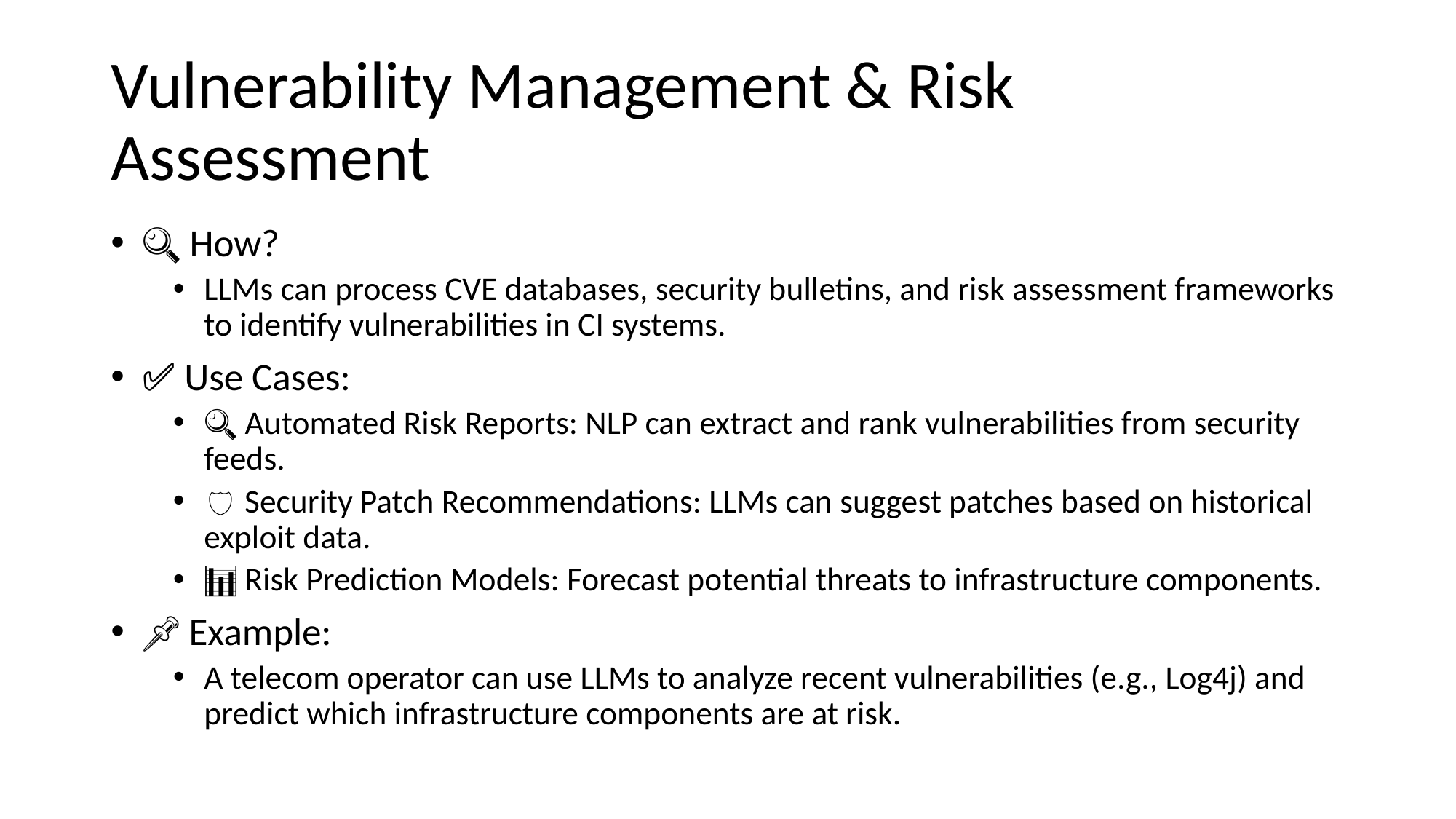

# Vulnerability Management & Risk Assessment
🔍 How?
LLMs can process CVE databases, security bulletins, and risk assessment frameworks to identify vulnerabilities in CI systems.
✅ Use Cases:
🔍 Automated Risk Reports: NLP can extract and rank vulnerabilities from security feeds.
🛡️ Security Patch Recommendations: LLMs can suggest patches based on historical exploit data.
📊 Risk Prediction Models: Forecast potential threats to infrastructure components.
📌 Example:
A telecom operator can use LLMs to analyze recent vulnerabilities (e.g., Log4j) and predict which infrastructure components are at risk.